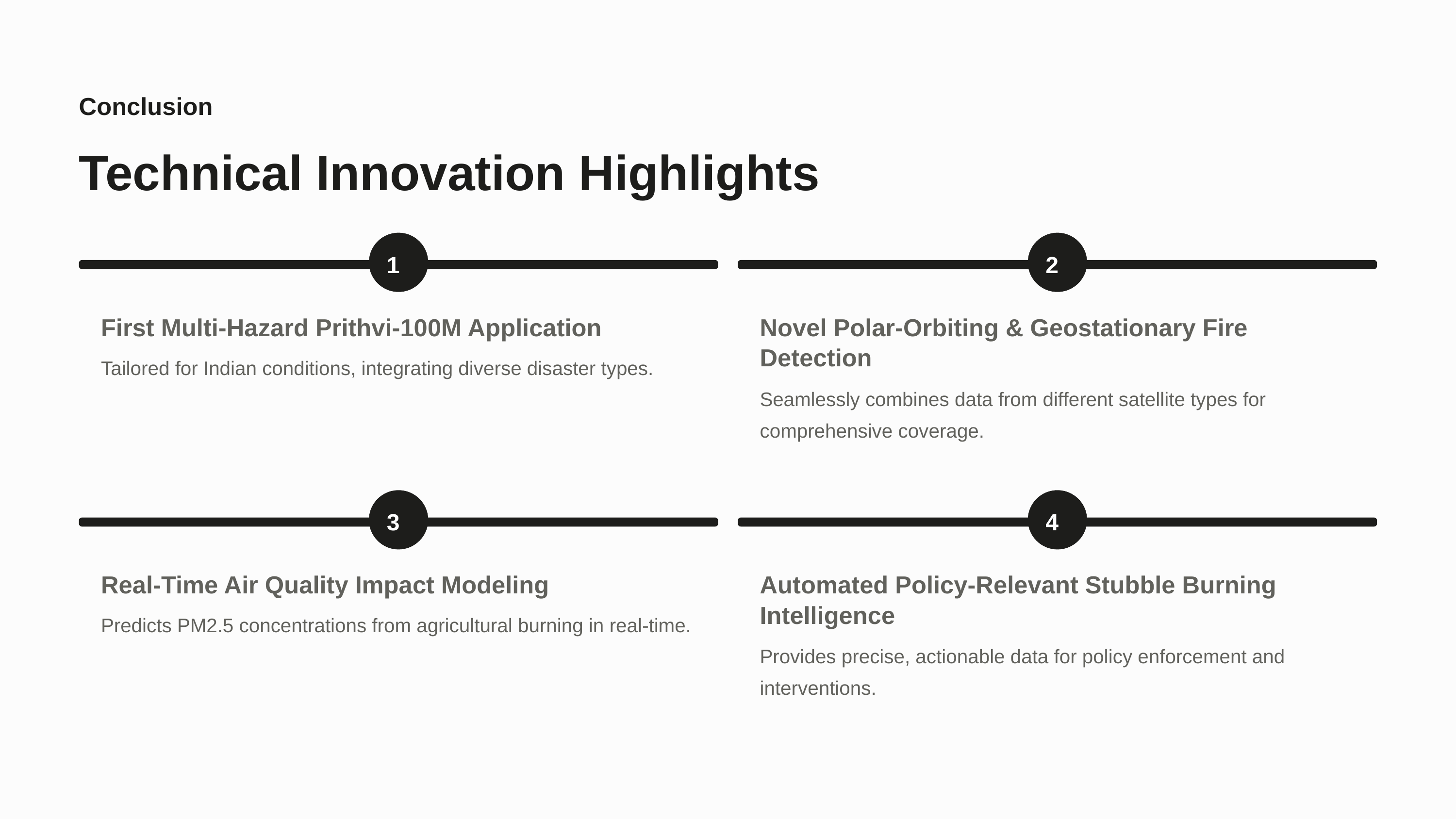

Conclusion
Technical Innovation Highlights

1
2

First Multi-Hazard Prithvi-100M Application
Novel Polar-Orbiting & Geostationary Fire Detection
Tailored for Indian conditions, integrating diverse disaster types.
Seamlessly combines data from different satellite types for comprehensive coverage.

3
4

Real-Time Air Quality Impact Modeling
Automated Policy-Relevant Stubble Burning Intelligence
Predicts PM2.5 concentrations from agricultural burning in real-time.
Provides precise, actionable data for policy enforcement and interventions.